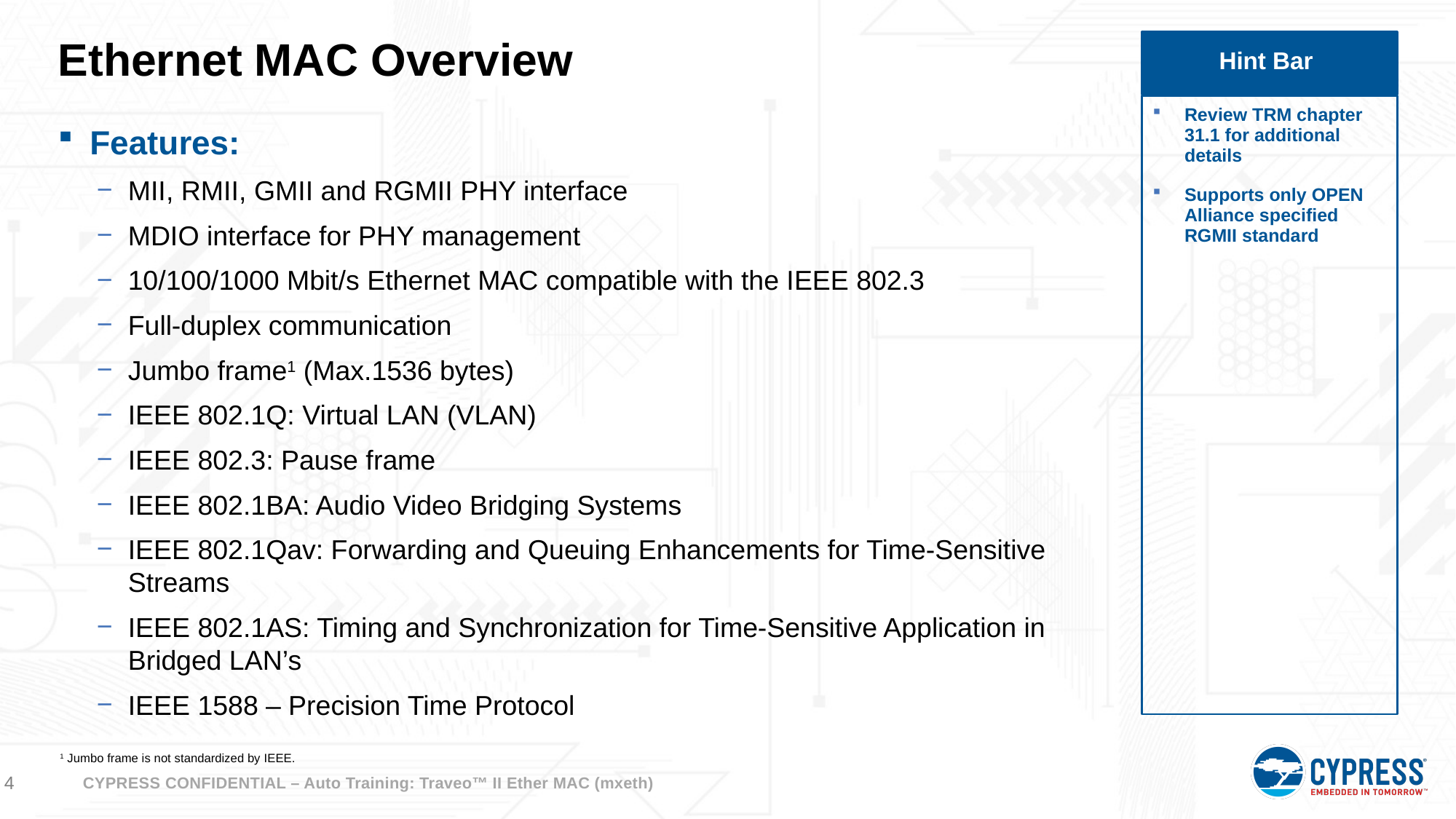

# Ethernet MAC Overview
Hint Bar
Review TRM chapter 31.1 for additional details
Supports only OPEN Alliance specified RGMII standard
Features:
MII, RMII, GMII and RGMII PHY interface
MDIO interface for PHY management
10/100/1000 Mbit/s Ethernet MAC compatible with the IEEE 802.3
Full-duplex communication
Jumbo frame1 (Max.1536 bytes)
IEEE 802.1Q: Virtual LAN (VLAN)
IEEE 802.3: Pause frame
IEEE 802.1BA: Audio Video Bridging Systems
IEEE 802.1Qav: Forwarding and Queuing Enhancements for Time-Sensitive Streams
IEEE 802.1AS: Timing and Synchronization for Time-Sensitive Application in Bridged LAN’s
IEEE 1588 – Precision Time Protocol
1 Jumbo frame is not standardized by IEEE.